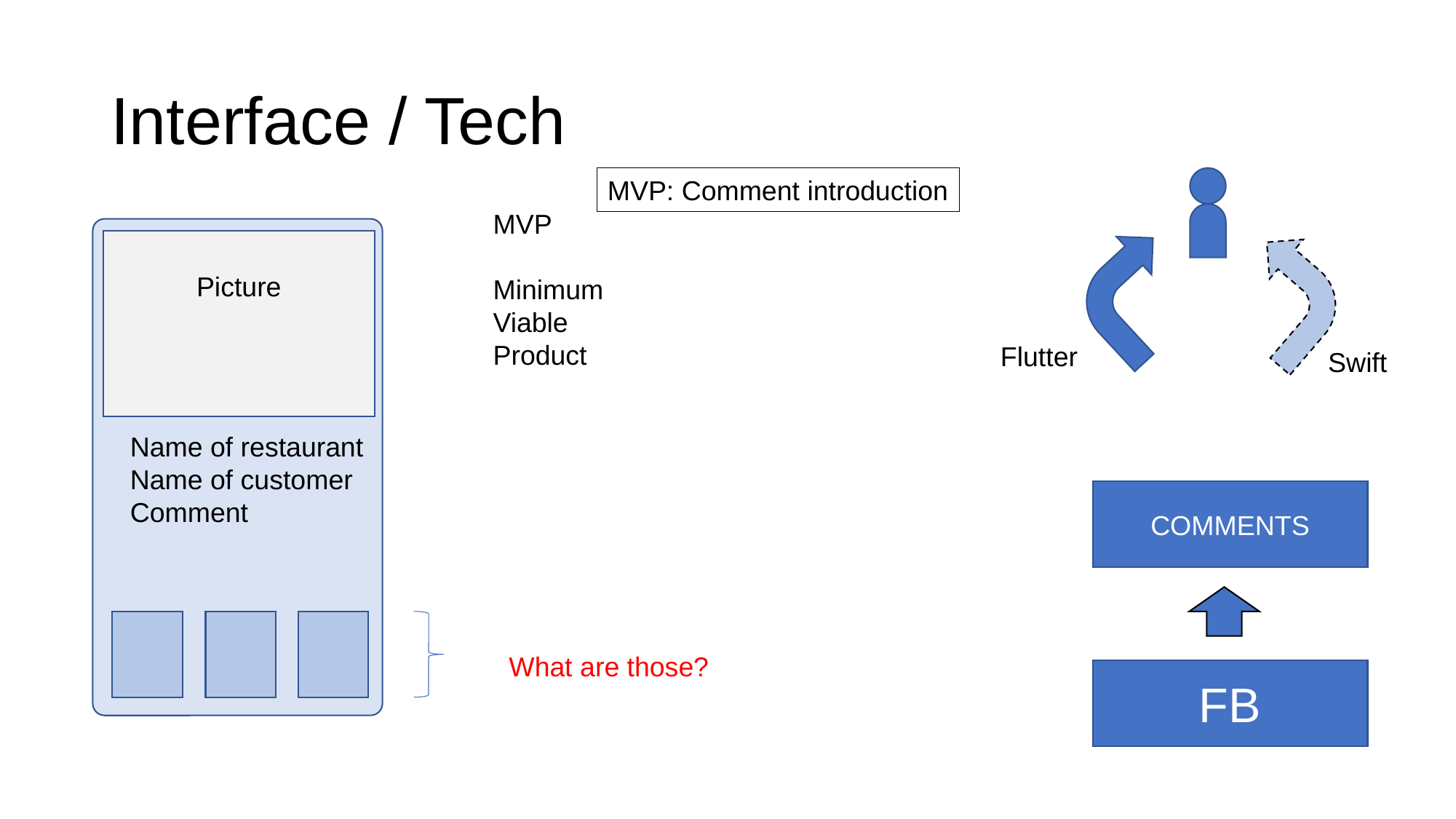

# Interface / Tech
MVP: Comment introduction

MVP

Minimum
Viable
Product

Picture
Flutter
Swift
Name of restaurant
Name of customer
Comment
COMMENTS

What are those?
FB